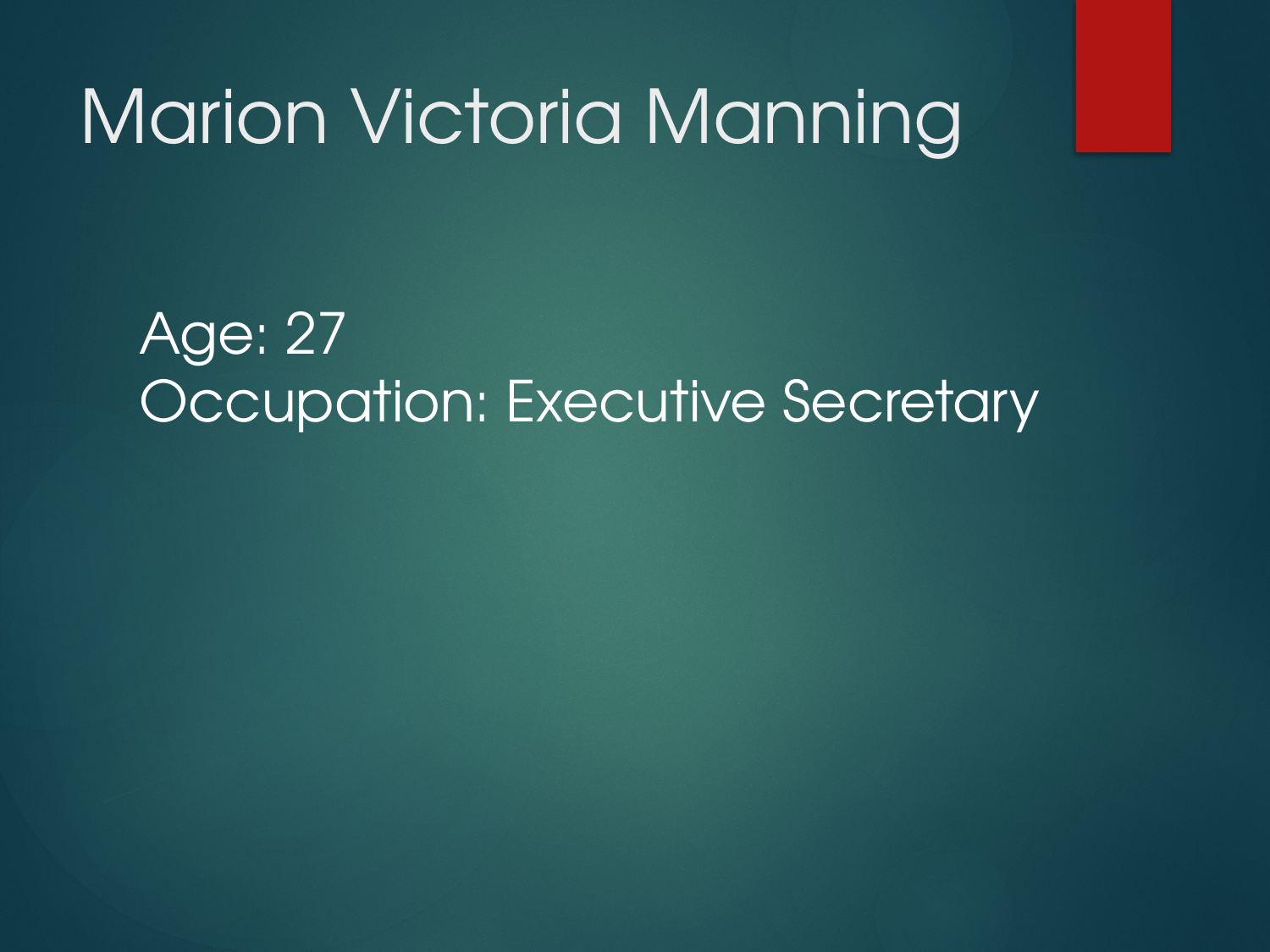

# Marion Victoria Manning

Age: 27
Occupation: Executive Secretary